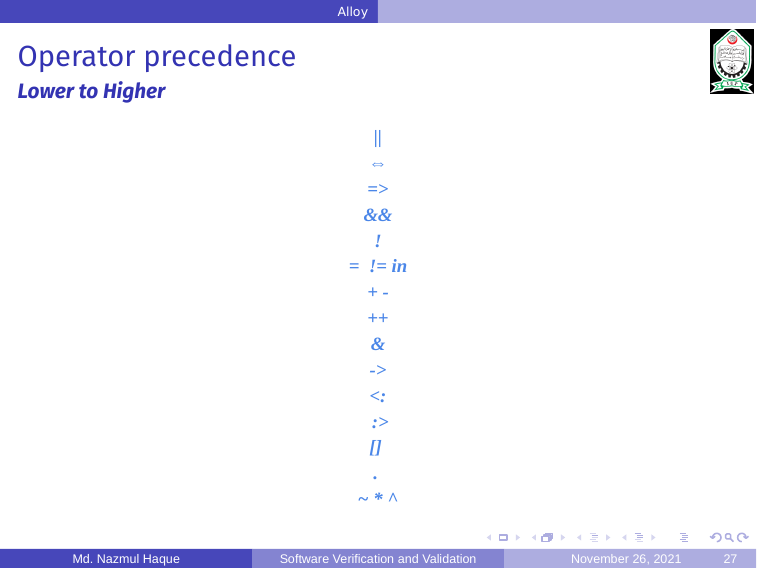

Alloy

Operator precedence
Lower to Higher
||
⇔
=>
&&
!
=  != in
+ -
++
&
->
<:
 :>
[]
.
~ * ^